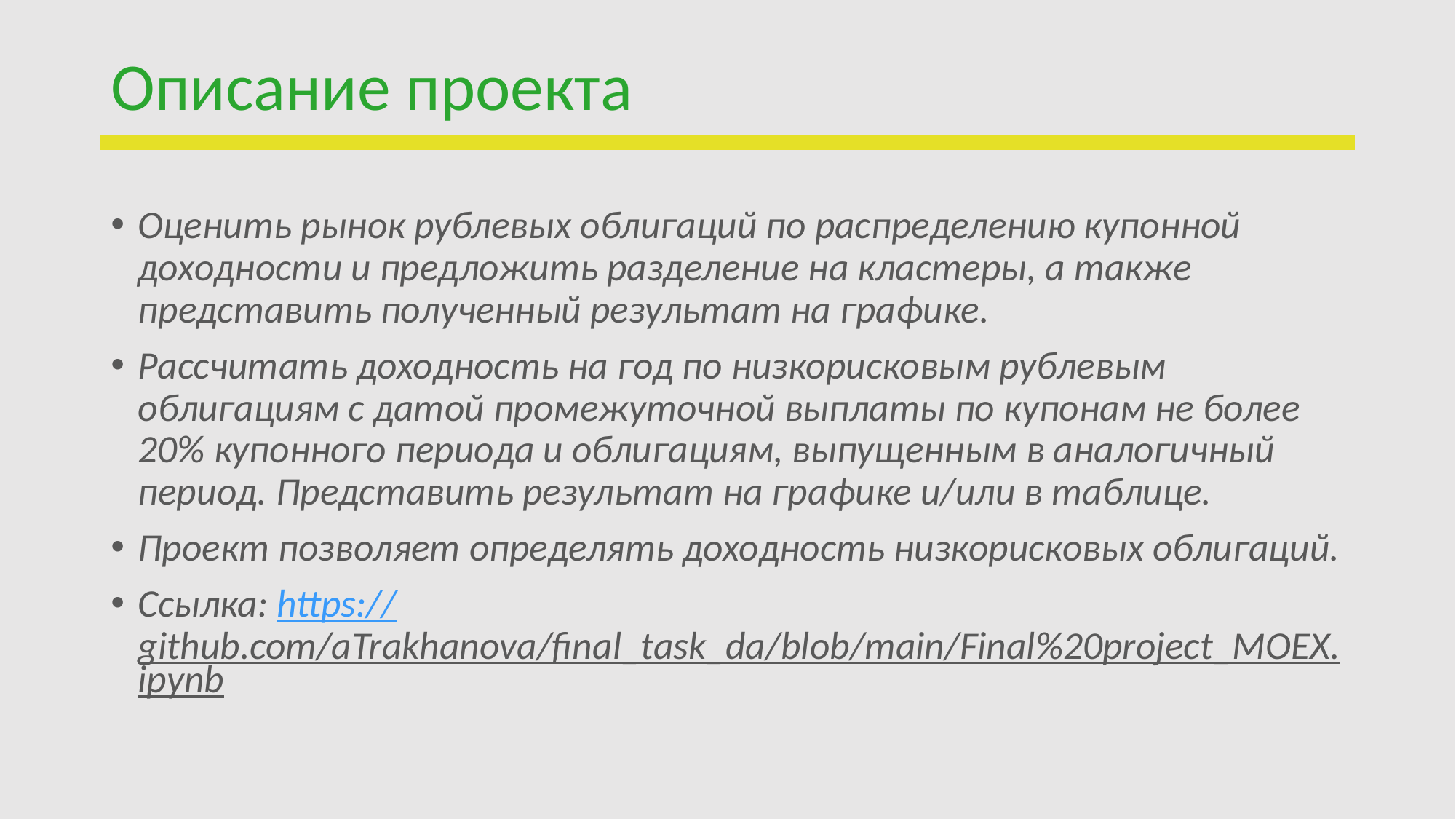

# Описание проекта
Оценить рынок рублевых облигаций по распределению купонной доходности и предложить разделение на кластеры, а также представить полученный результат на графике.
Рассчитать доходность на год по низкорисковым рублевым облигациям с датой промежуточной выплаты по купонам не более 20% купонного периода и облигациям, выпущенным в аналогичный период. Представить результат на графике и/или в таблице.
Проект позволяет определять доходность низкорисковых облигаций.
Ссылка: https://github.com/aTrakhanova/final_task_da/blob/main/Final%20project_MOEX.ipynb